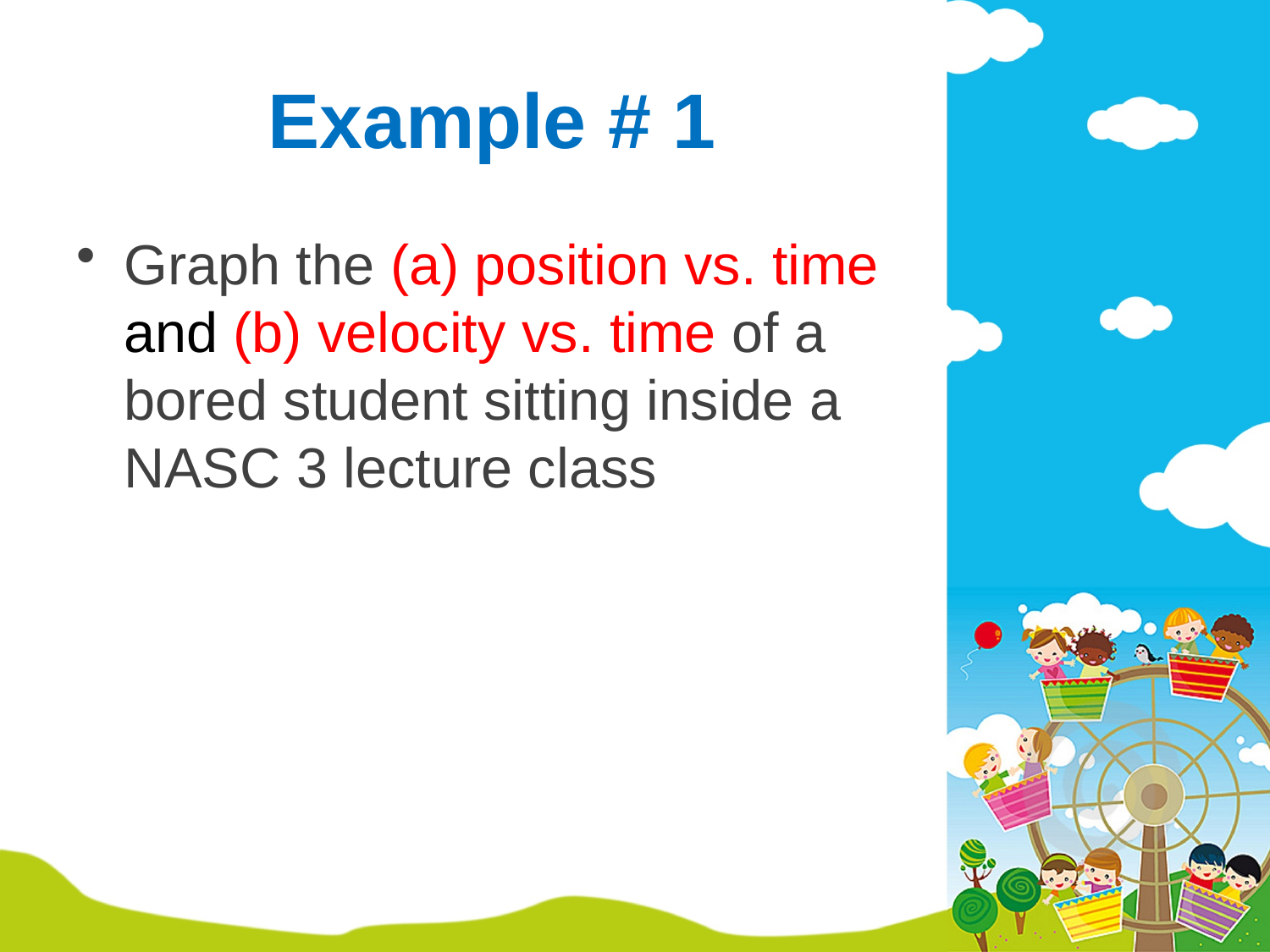

# Example # 1
Graph the (a) position vs. time and (b) velocity vs. time of a bored student sitting inside a NASC 3 lecture class